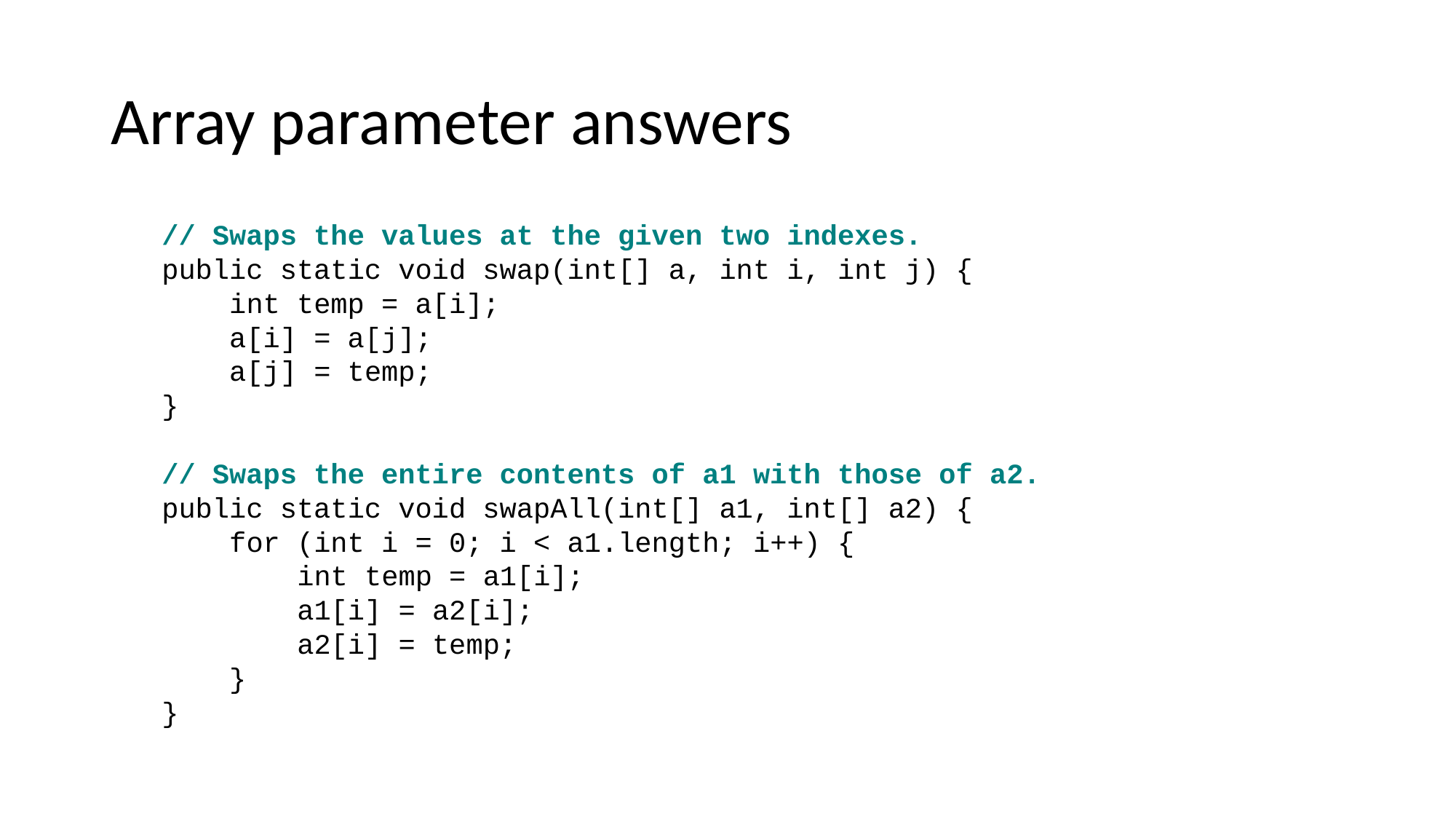

# Array parameter answers
// Swaps the values at the given two indexes.
public static void swap(int[] a, int i, int j) {
    int temp = a[i];
    a[i] = a[j];
    a[j] = temp;
}

// Swaps the entire contents of a1 with those of a2.
public static void swapAll(int[] a1, int[] a2) {
    for (int i = 0; i < a1.length; i++) {
        int temp = a1[i];
        a1[i] = a2[i];
        a2[i] = temp;
    }
}